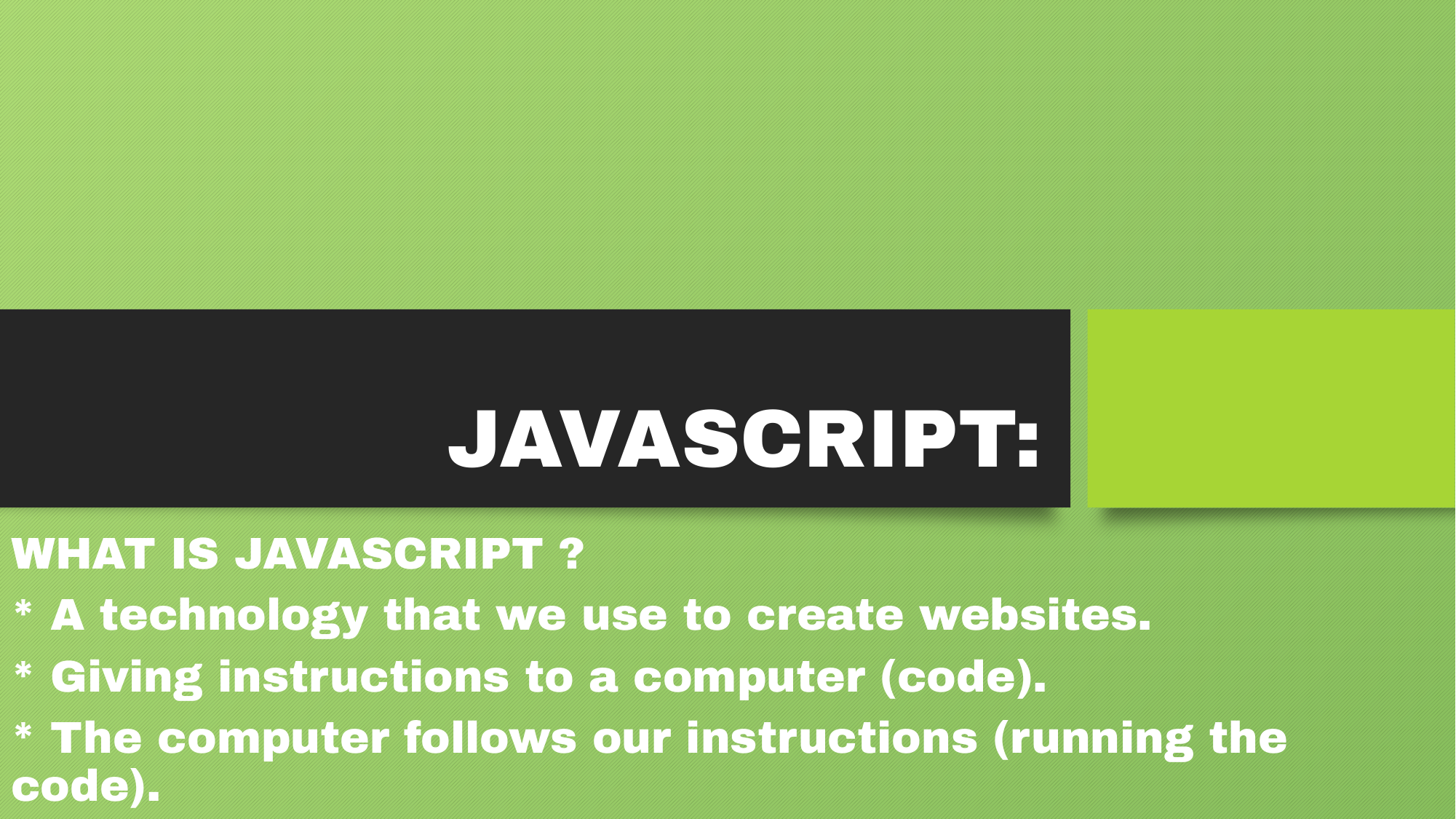

# JAVASCRIPT:
WHAT IS JAVASCRIPT ?
* A technology that we use to create websites.
* Giving instructions to a computer (code).
* The computer follows our instructions (running the   code).